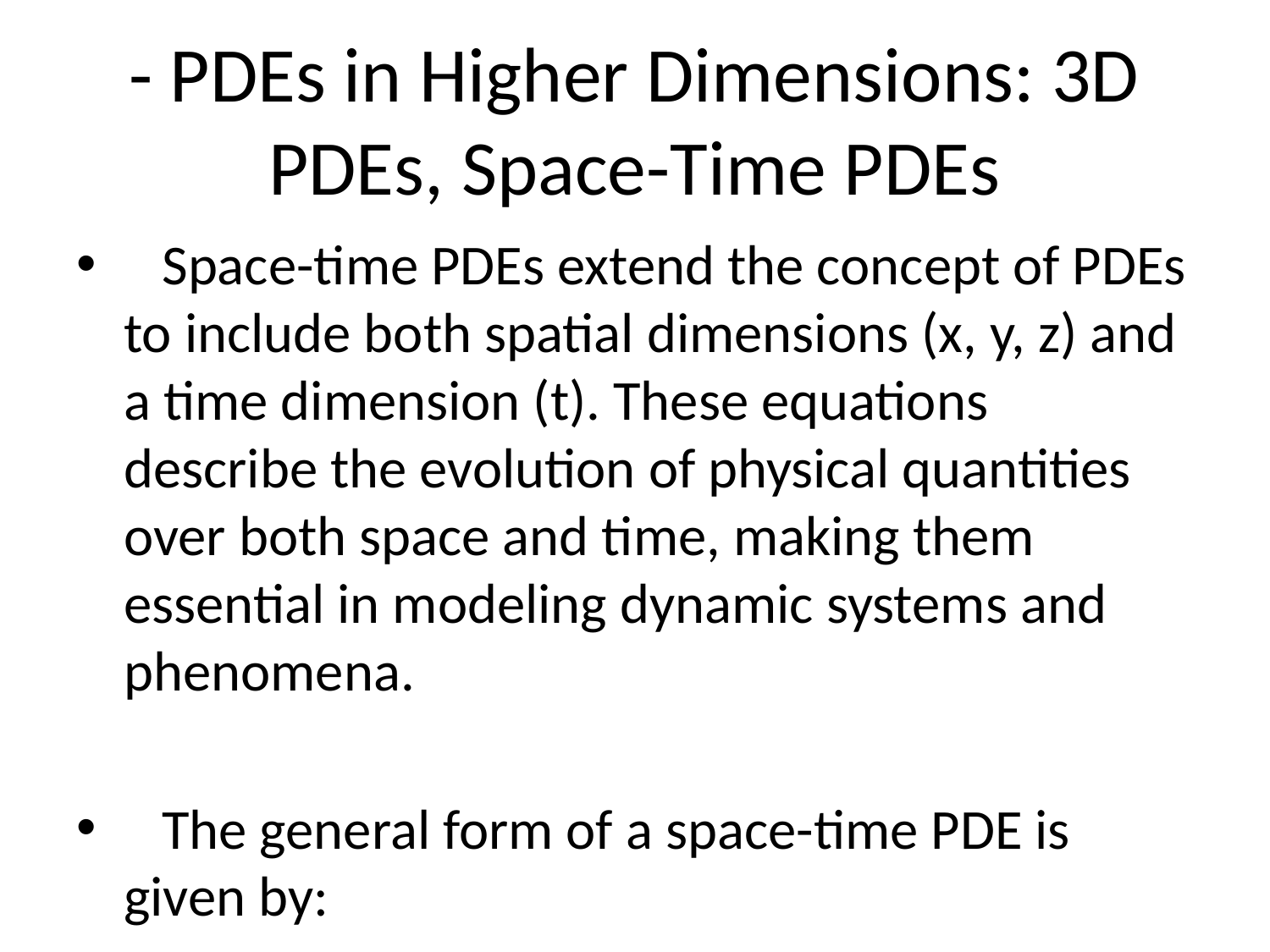

# - PDEs in Higher Dimensions: 3D PDEs, Space-Time PDEs
   Space-time PDEs extend the concept of PDEs to include both spatial dimensions (x, y, z) and a time dimension (t). These equations describe the evolution of physical quantities over both space and time, making them essential in modeling dynamic systems and phenomena.

   The general form of a space-time PDE is given by: